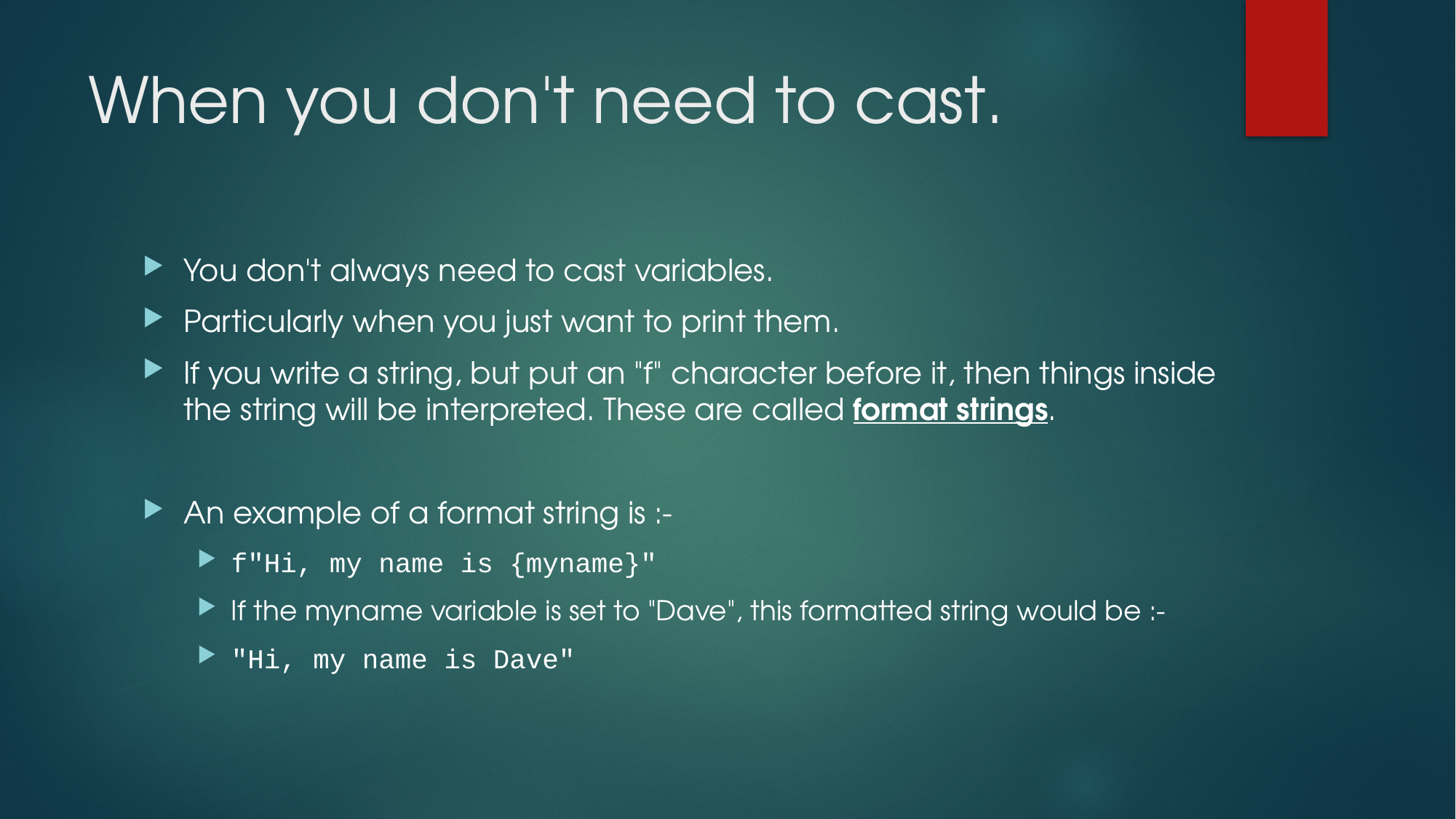

# When you don't need to cast.
You don't always need to cast variables.
Particularly when you just want to print them.
If you write a string, but put an "f" character before it, then things inside the string will be interpreted. These are called format strings.

An example of a format string is :-
f"Hi, my name is {myname}"
If the myname variable is set to "Dave", this formatted string would be :-
"Hi, my name is Dave"